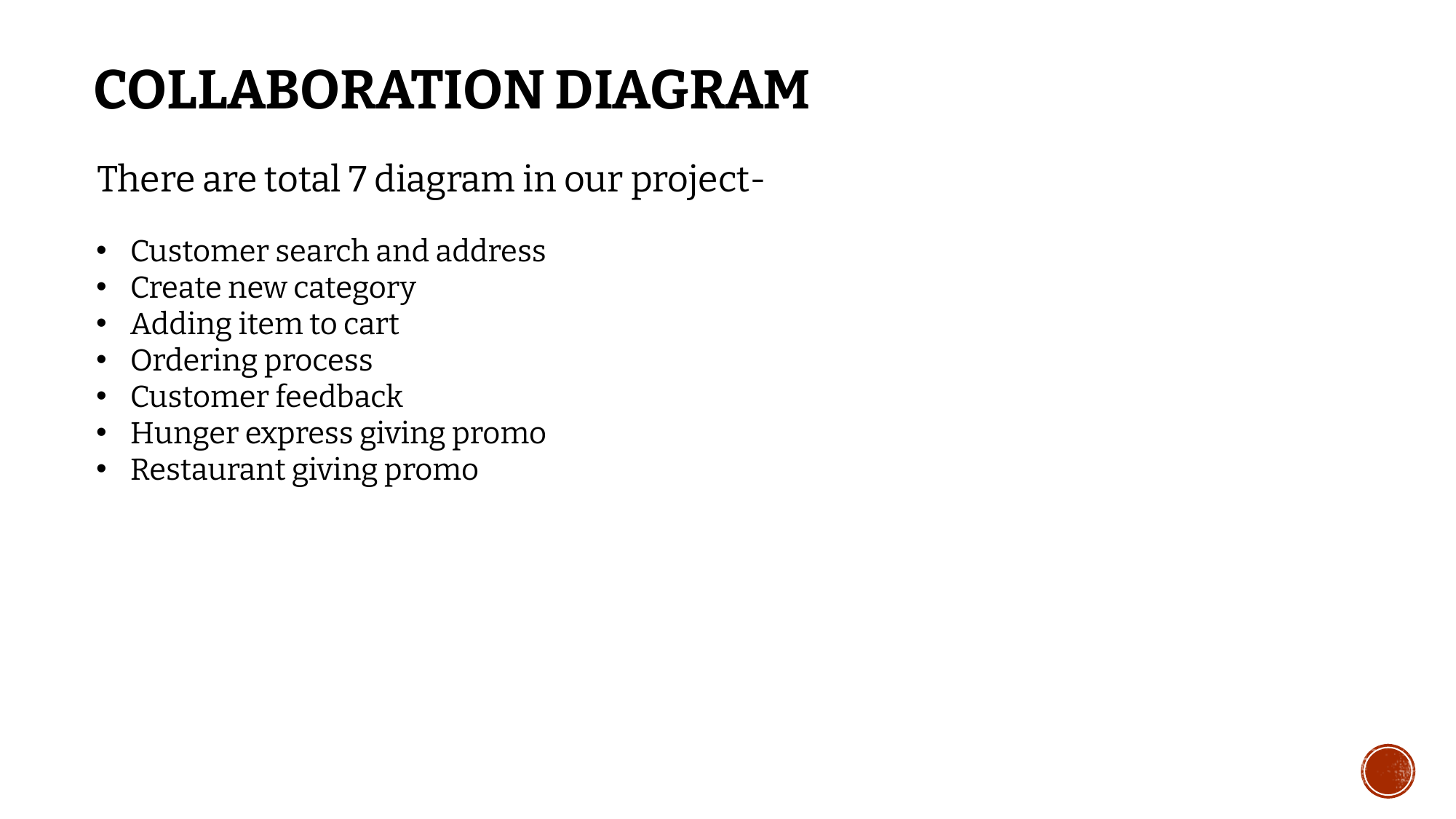

# Collaboration Diagram
There are total 7 diagram in our project-
Customer search and address
Create new category
Adding item to cart
Ordering process
Customer feedback
Hunger express giving promo
Restaurant giving promo